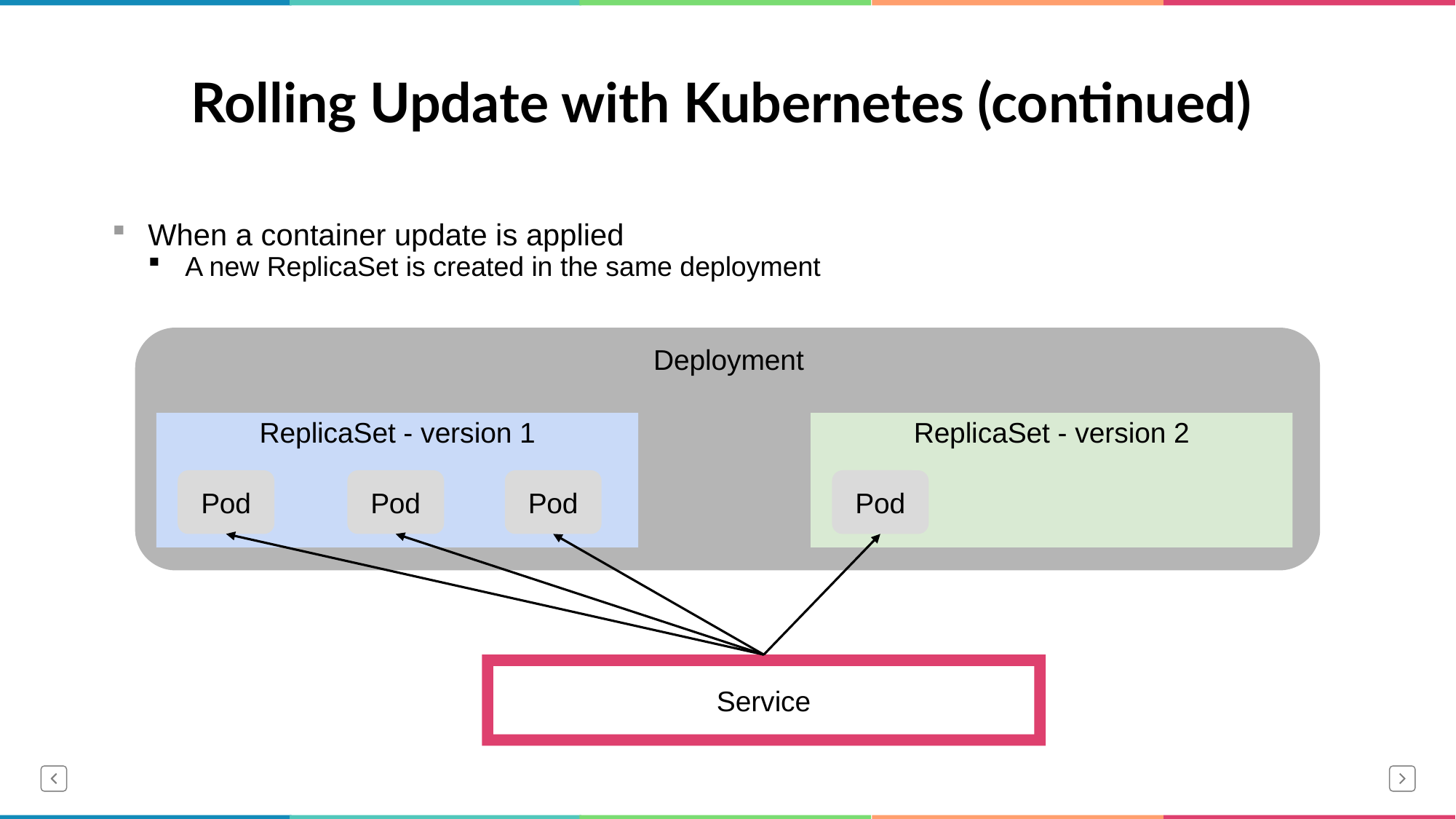

# Rolling Update with Kubernetes (continued)

When a container update is applied
A new ReplicaSet is created in the same deployment

Deployment
ReplicaSet - version 1
ReplicaSet - version 2

Pod
Pod
Pod
Pod
Service